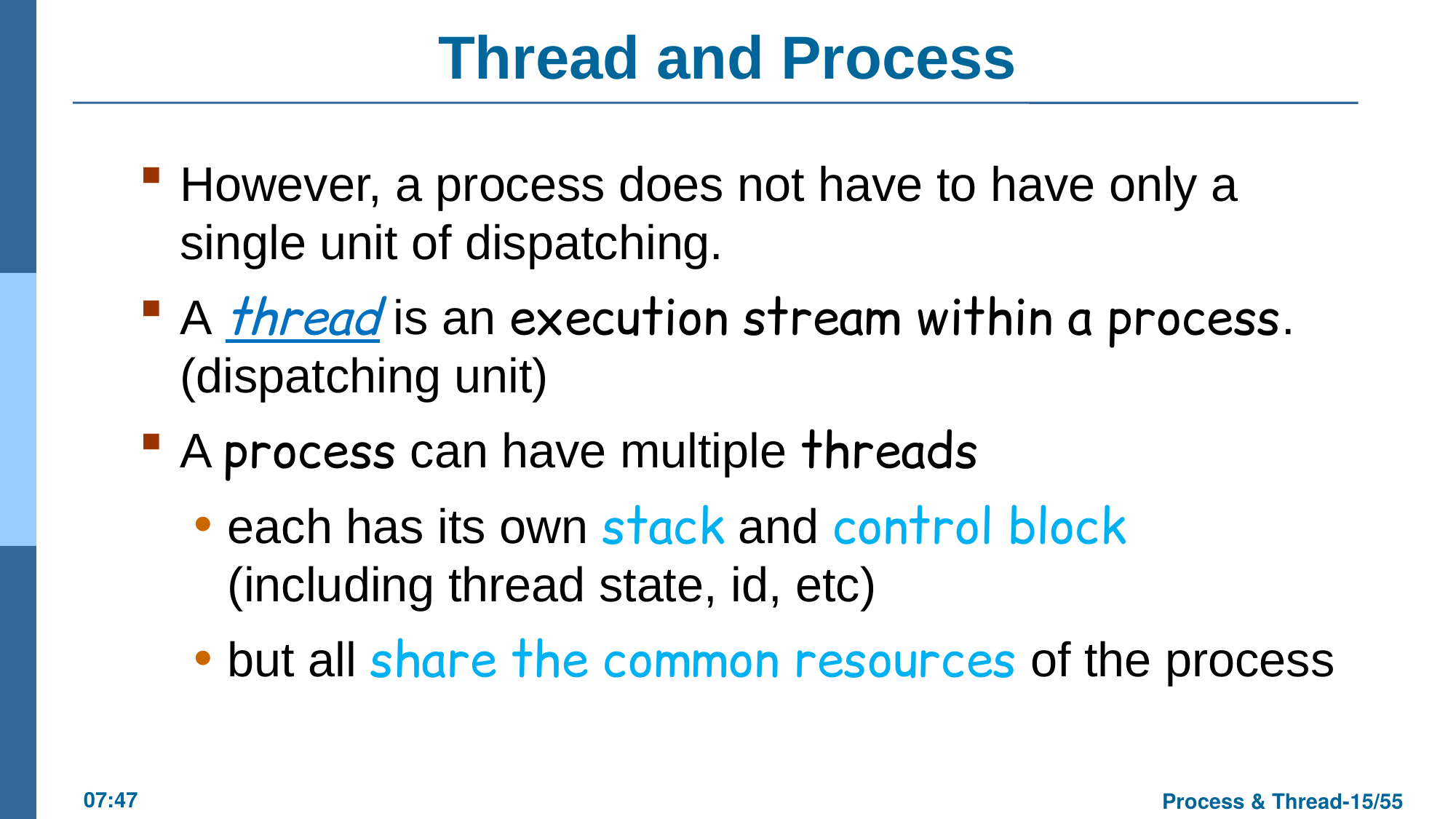

# Thread and Process
However, a process does not have to have only a single unit of dispatching.
A thread is an execution stream within a process. (dispatching unit)
A process can have multiple threads
each has its own stack and control block (including thread state, id, etc)
but all share the common resources of the process